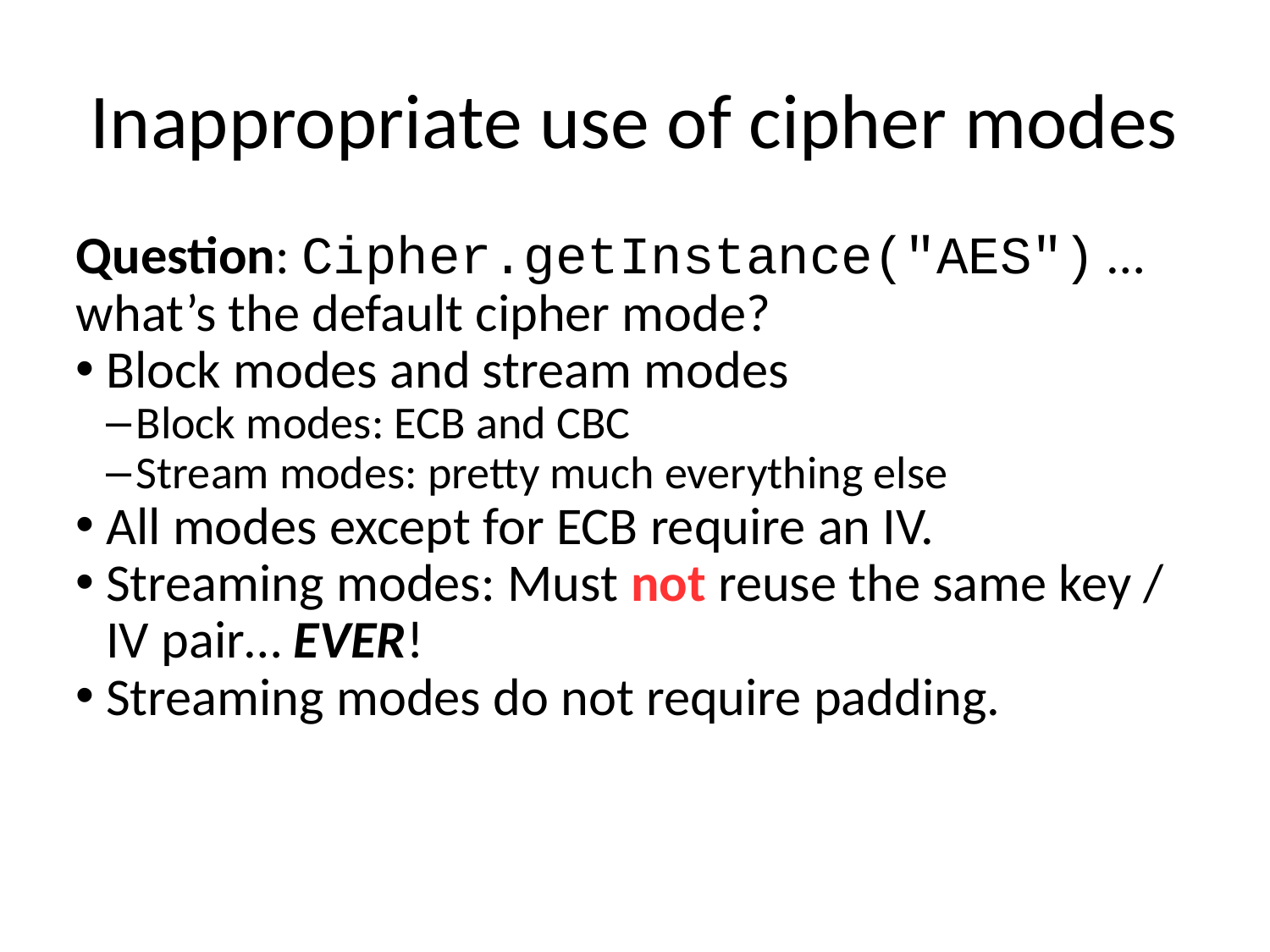

Inappropriate use of cipher modes
Question: Cipher.getInstance("AES") … what’s the default cipher mode?
Block modes and stream modes
Block modes: ECB and CBC
Stream modes: pretty much everything else
All modes except for ECB require an IV.
Streaming modes: Must not reuse the same key / IV pair… EVER!
Streaming modes do not require padding.